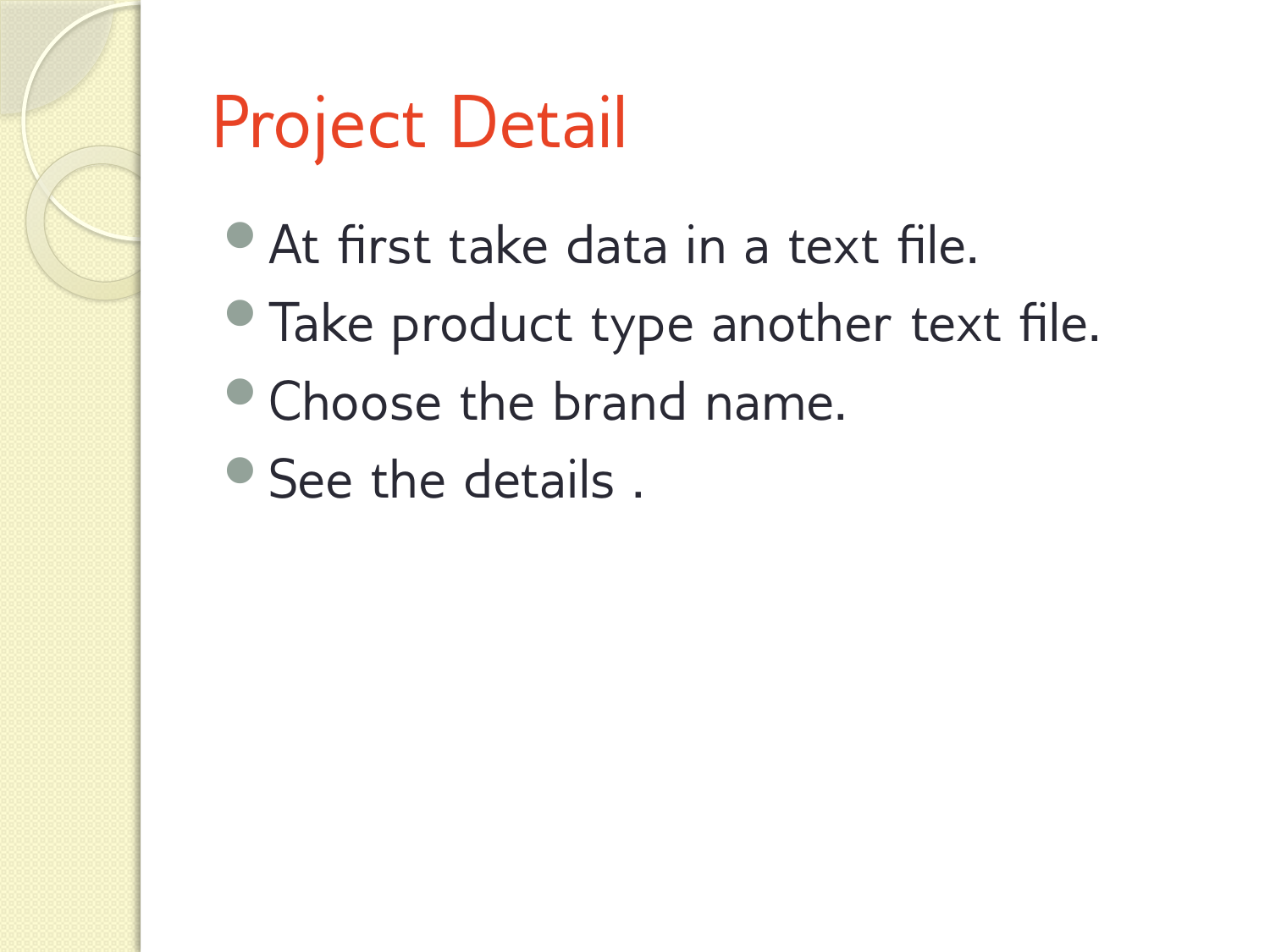

# Project Detail
At first take data in a text file.
Take product type another text file.
Choose the brand name.
See the details .